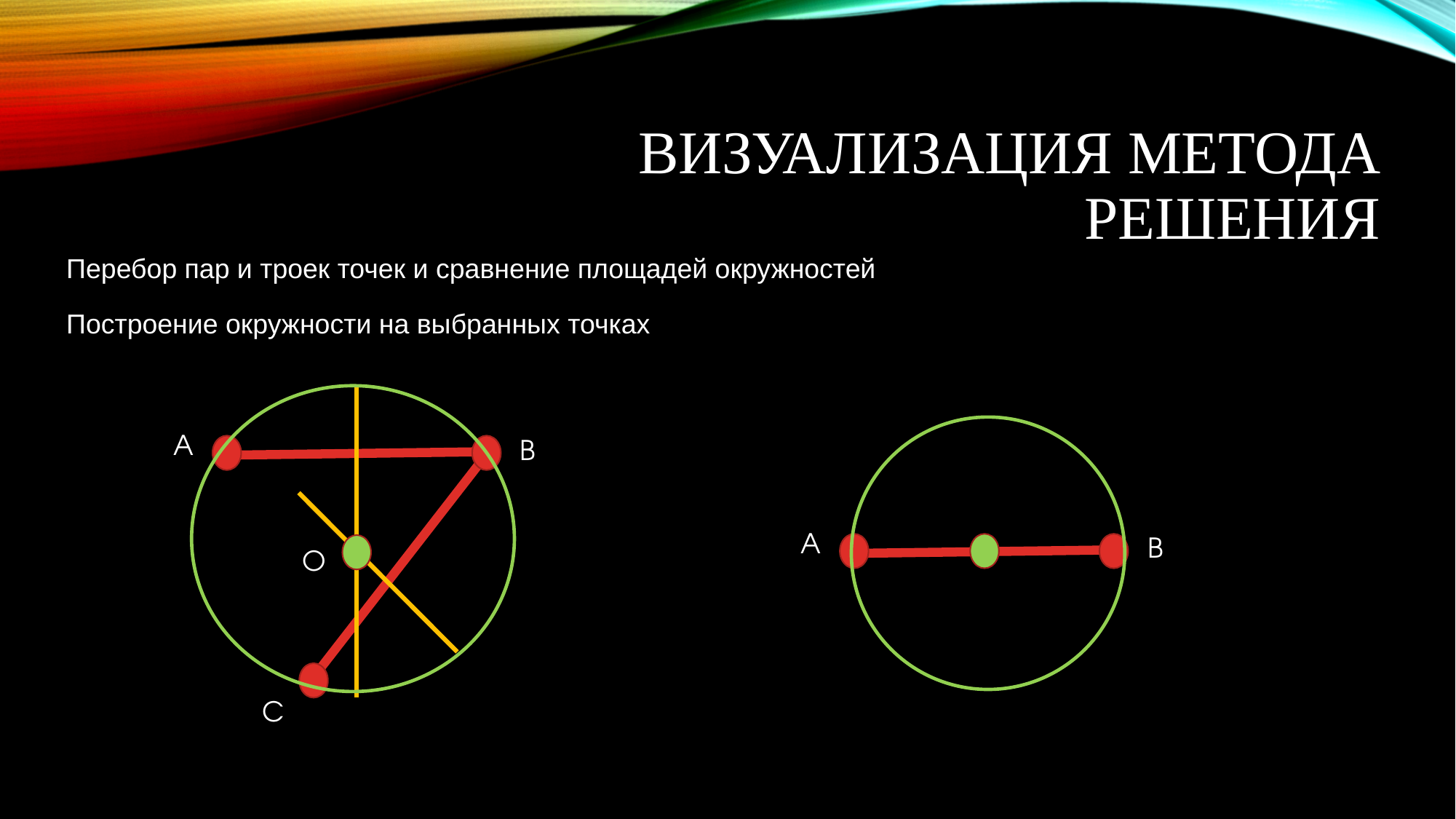

Визуализация метода решения
  Перебор пар и троек точек и сравнение площадей окружностей
  Построение окружности на выбранных точках

A
B

A
B

O

C